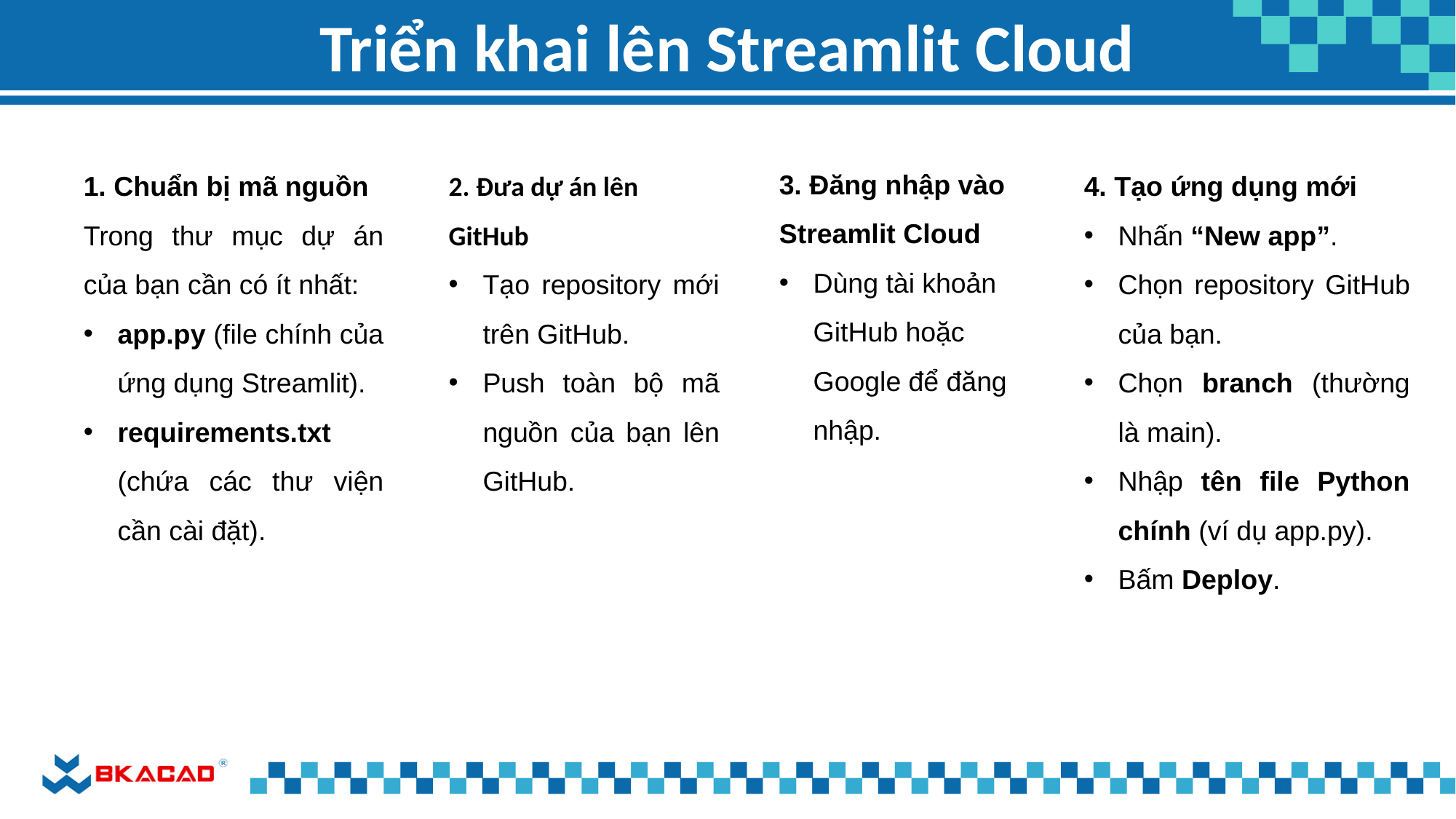

# Triển khai lên Streamlit Cloud
3. Đăng nhập vào Streamlit Cloud
Dùng tài khoản GitHub hoặc Google để đăng nhập.
1. Chuẩn bị mã nguồn
Trong thư mục dự án của bạn cần có ít nhất:
app.py (file chính của ứng dụng Streamlit).
requirements.txt (chứa các thư viện cần cài đặt).
2. Đưa dự án lên GitHub
Tạo repository mới trên GitHub.
Push toàn bộ mã nguồn của bạn lên GitHub.
4. Tạo ứng dụng mới
Nhấn “New app”.
Chọn repository GitHub của bạn.
Chọn branch (thường là main).
Nhập tên file Python chính (ví dụ app.py).
Bấm Deploy.